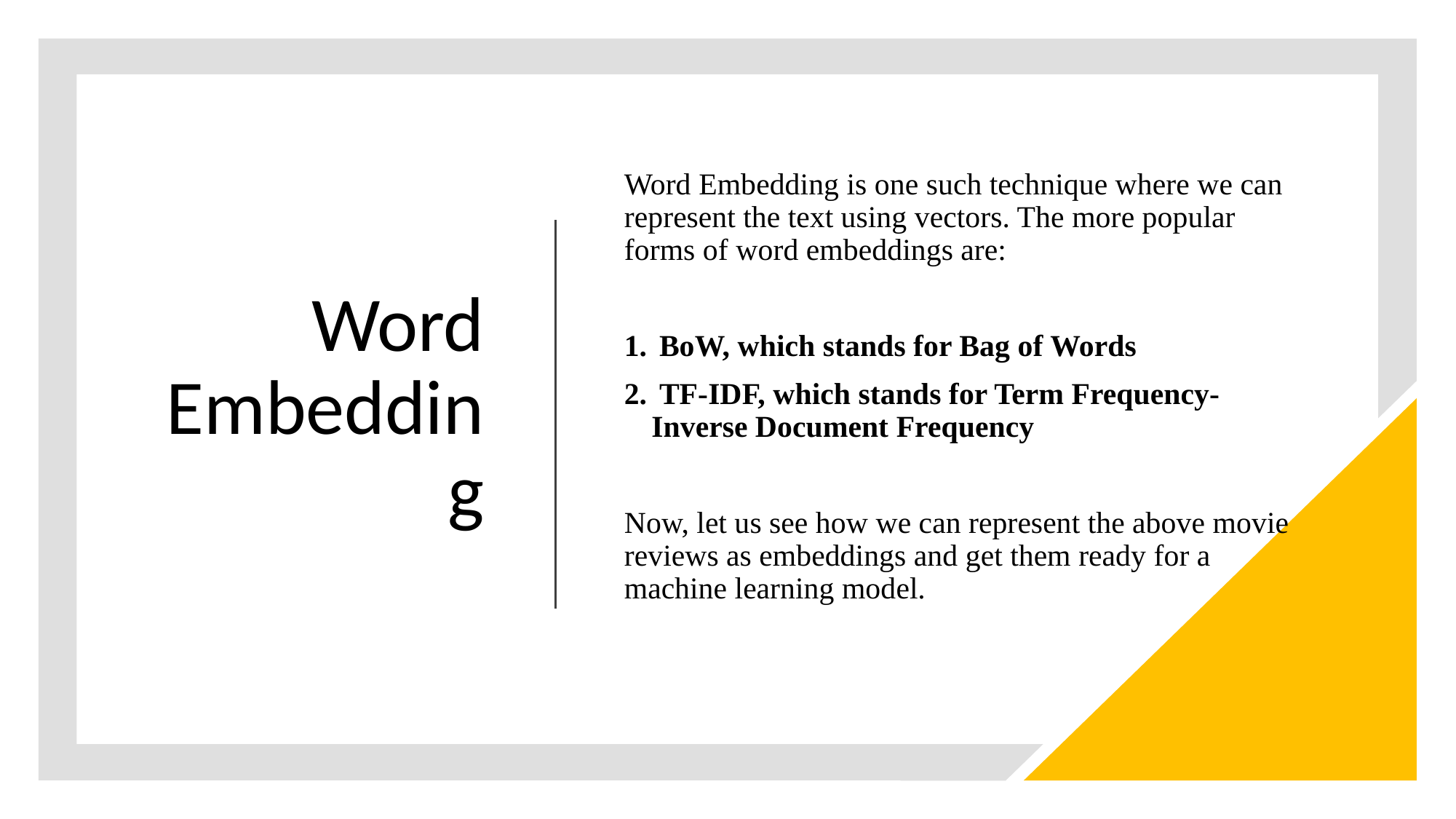

Word Embedding is one such technique where we can represent the text using vectors. The more popular forms of word embeddings are:

 BoW, which stands for Bag of Words
 TF-IDF, which stands for Term Frequency-Inverse Document Frequency

Now, let us see how we can represent the above movie reviews as embeddings and get them ready for a machine learning model.

# Word Embedding